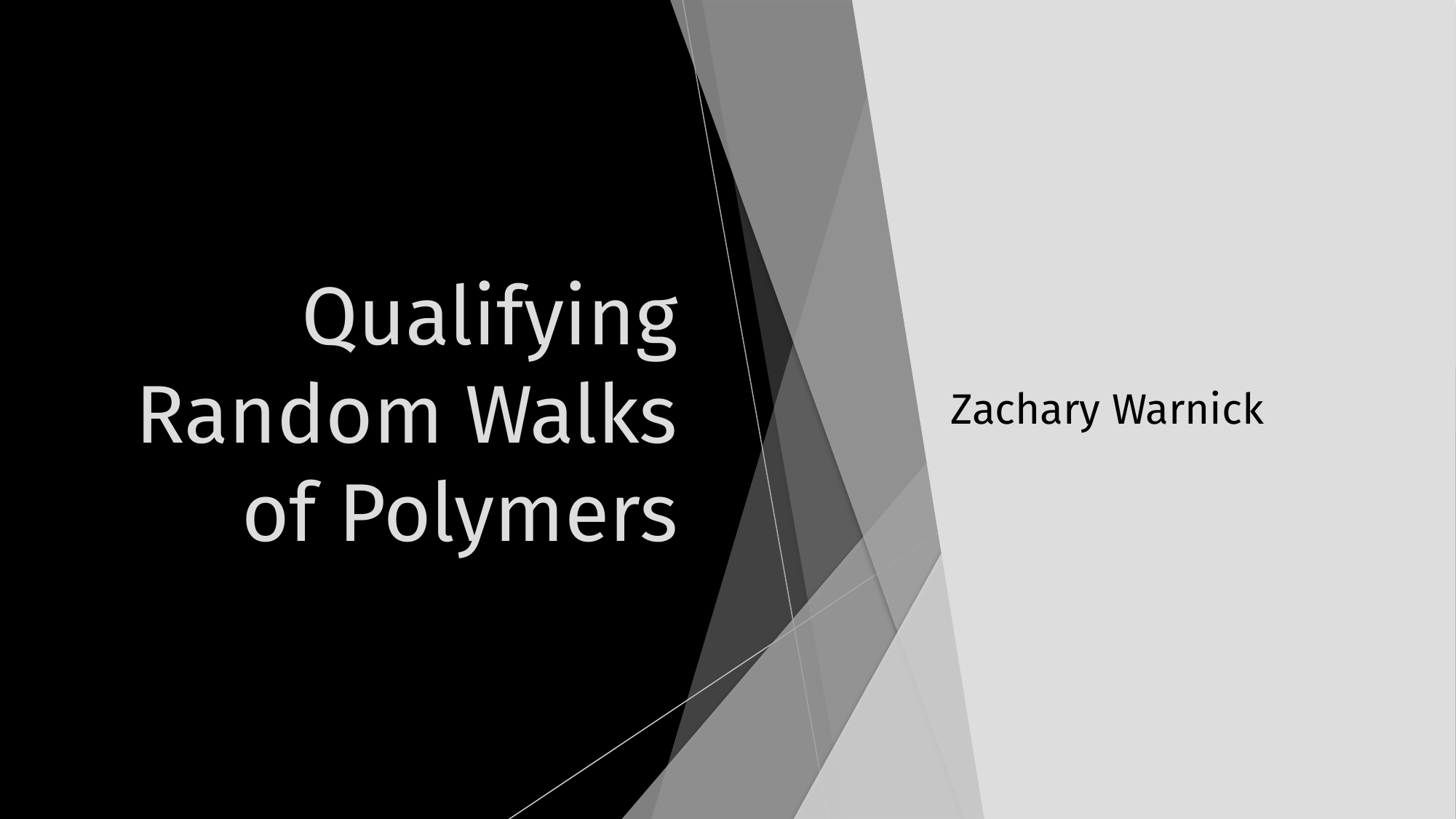

# Qualifying Random Walks of Polymers
Zachary Warnick